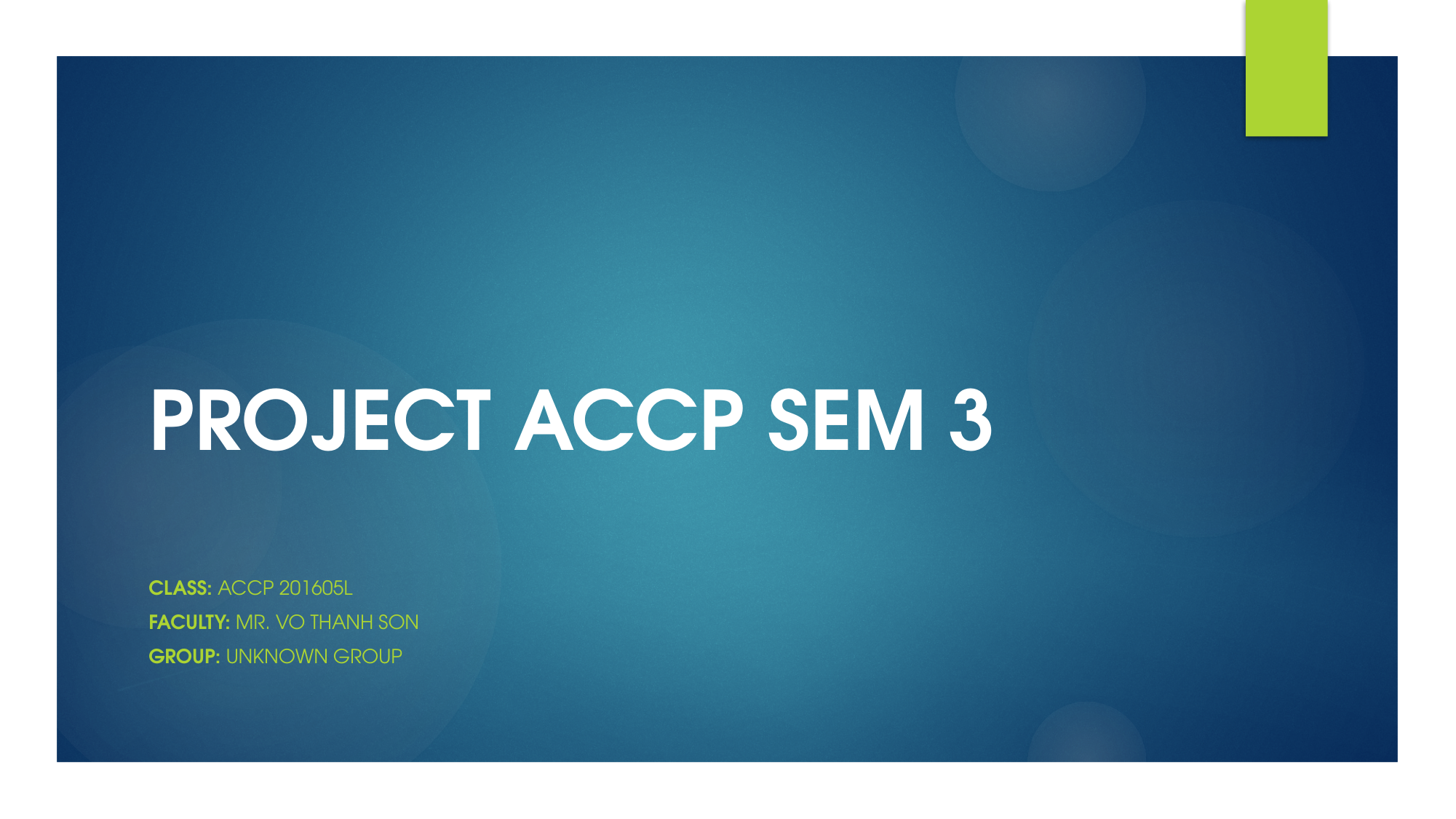

# PROJECT ACCP SEM 3
Class: ACCP 201605L
Faculty: Mr. Vo Thanh Son
Group: Unknown Group